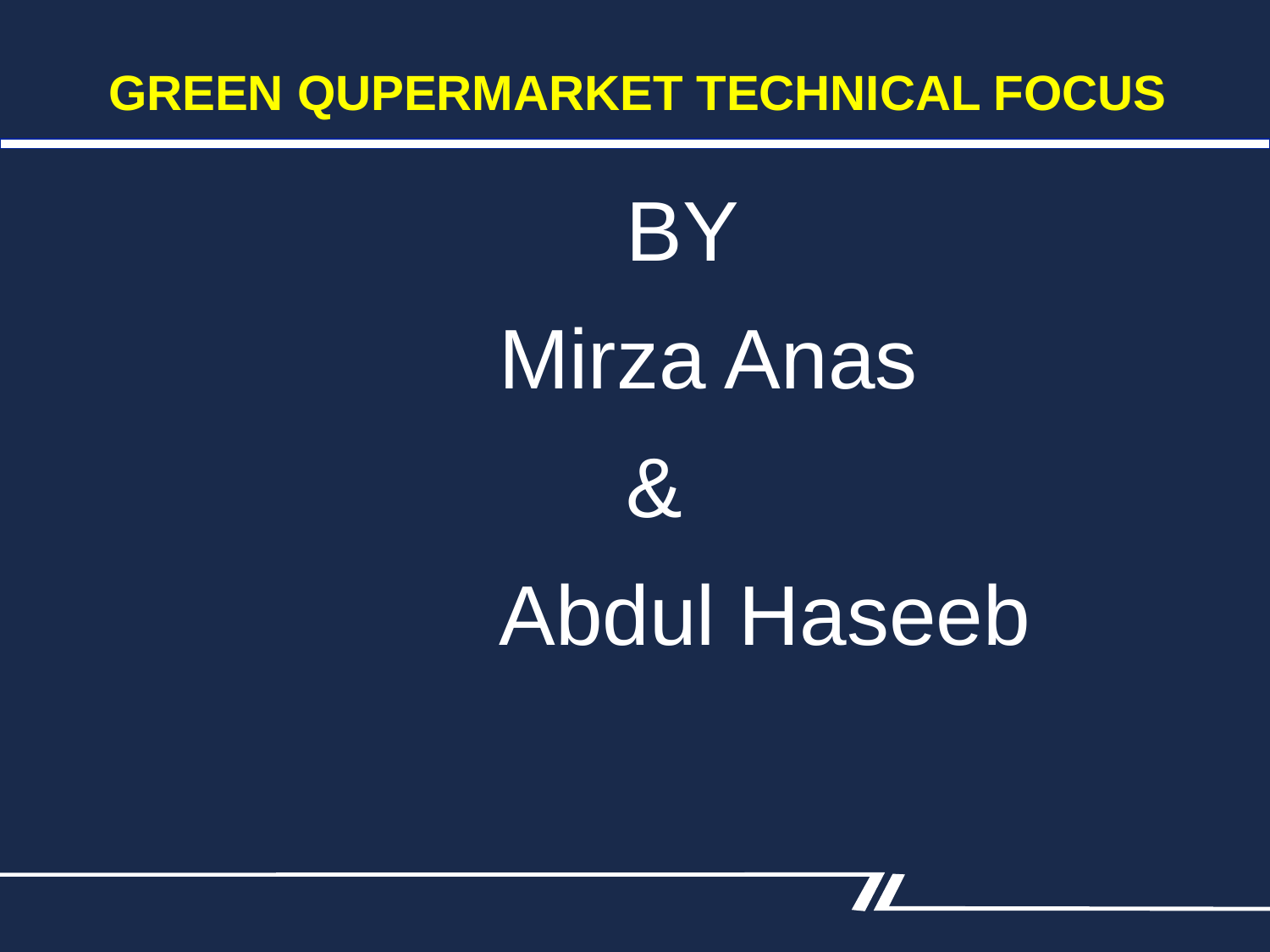

GREEN QUPERMARKET TECHNICAL FOCUS
# BY
			Mirza Anas
				&
			Abdul Haseeb